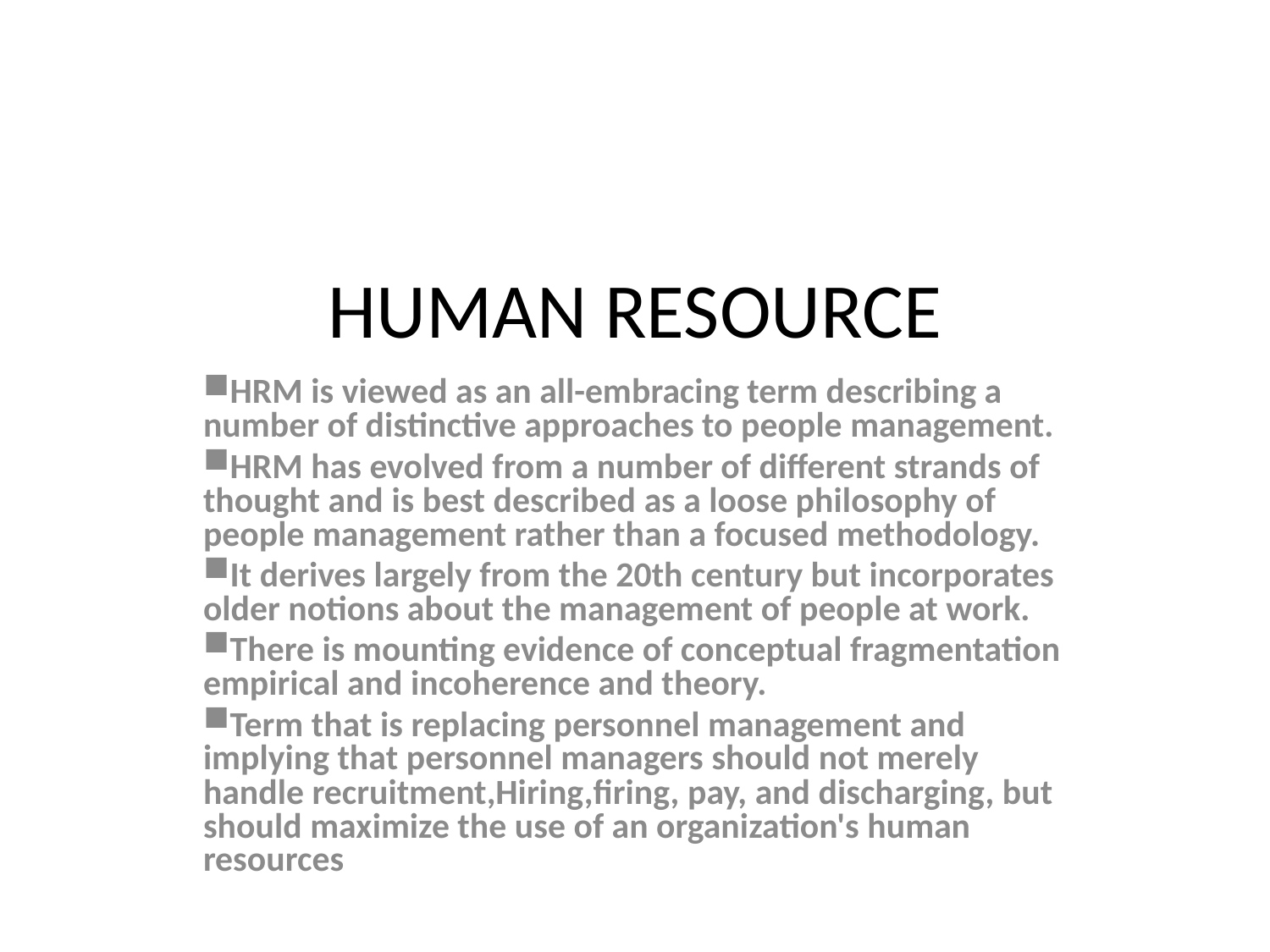

# HUMAN RESOURCE
HRM is viewed as an all-embracing term describing a number of distinctive approaches to people management.
HRM has evolved from a number of different strands of thought and is best described as a loose philosophy of people management rather than a focused methodology.
It derives largely from the 20th century but incorporates older notions about the management of people at work.
There is mounting evidence of conceptual fragmentation empirical and incoherence and theory.
Term that is replacing personnel management and implying that personnel managers should not merely handle recruitment,Hiring,firing, pay, and discharging, but should maximize the use of an organization's human resources